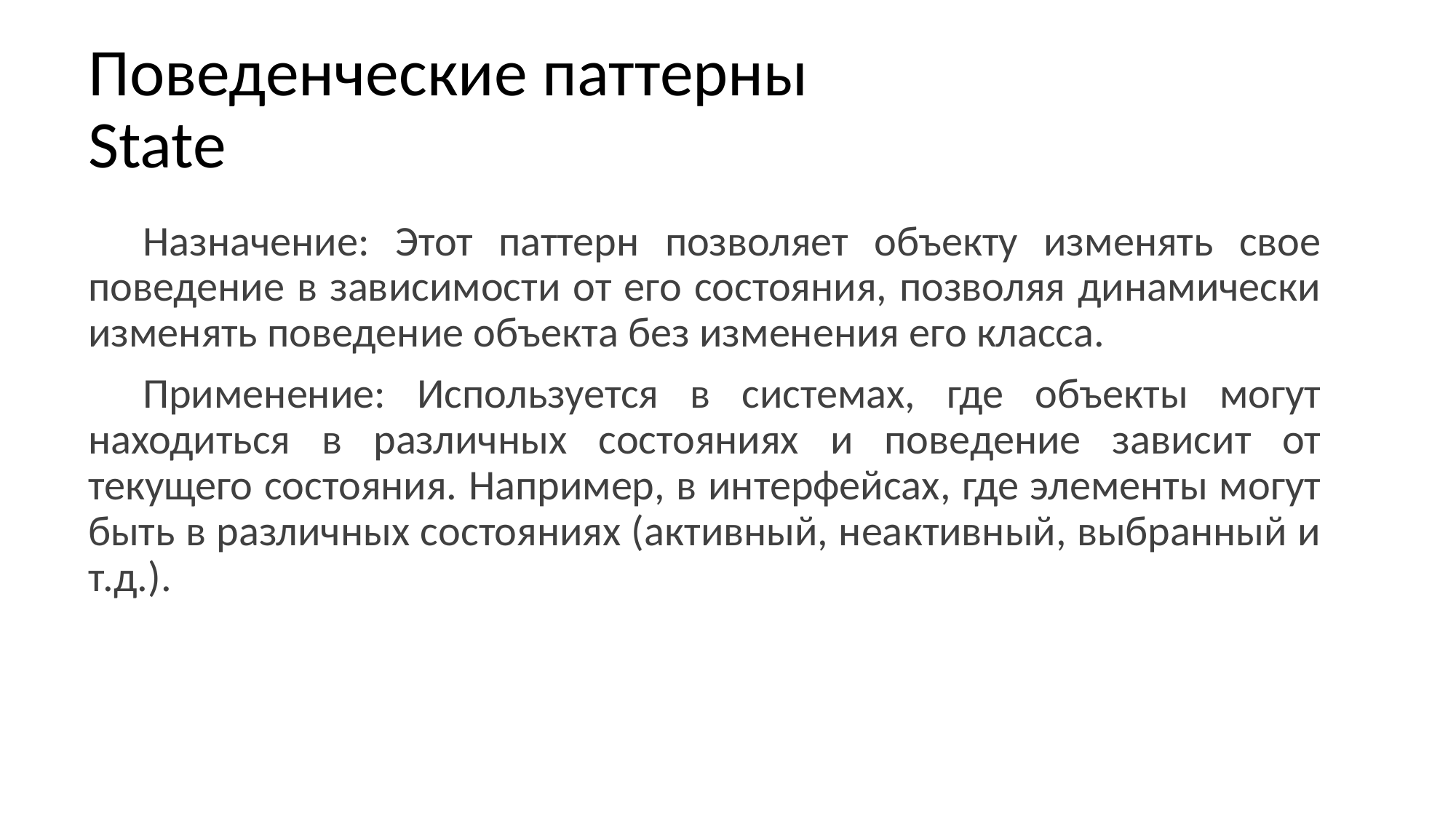

# Поведенческие паттерны State
Назначение: Этот паттерн позволяет объекту изменять свое поведение в зависимости от его состояния, позволяя динамически изменять поведение объекта без изменения его класса.
Применение: Используется в системах, где объекты могут находиться в различных состояниях и поведение зависит от текущего состояния. Например, в интерфейсах, где элементы могут быть в различных состояниях (активный, неактивный, выбранный и т.д.).